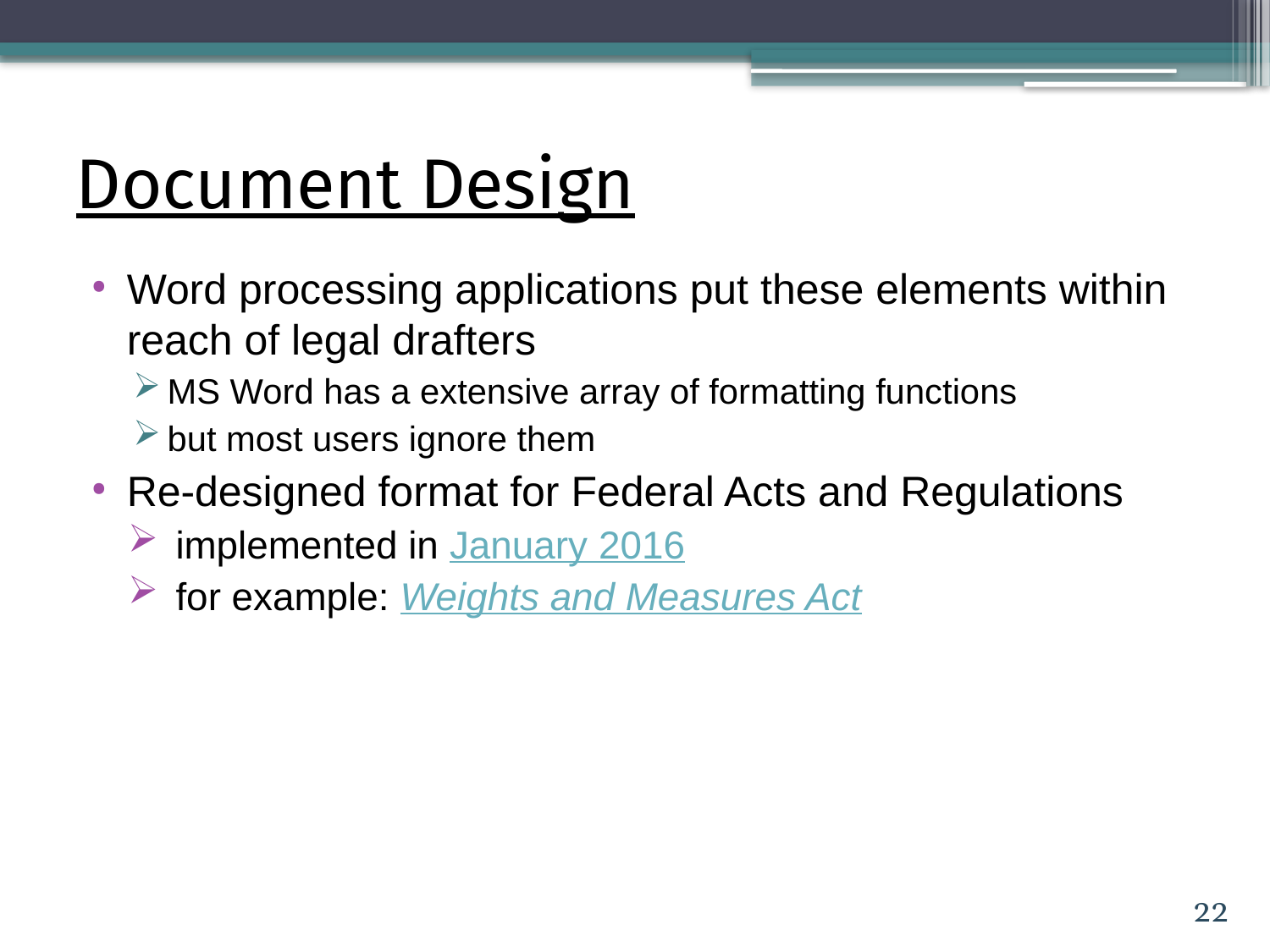

# Document Design
Word processing applications put these elements within reach of legal drafters
MS Word has a extensive array of formatting functions
but most users ignore them
Re-designed format for Federal Acts and Regulations
implemented in January 2016
for example: Weights and Measures Act

22